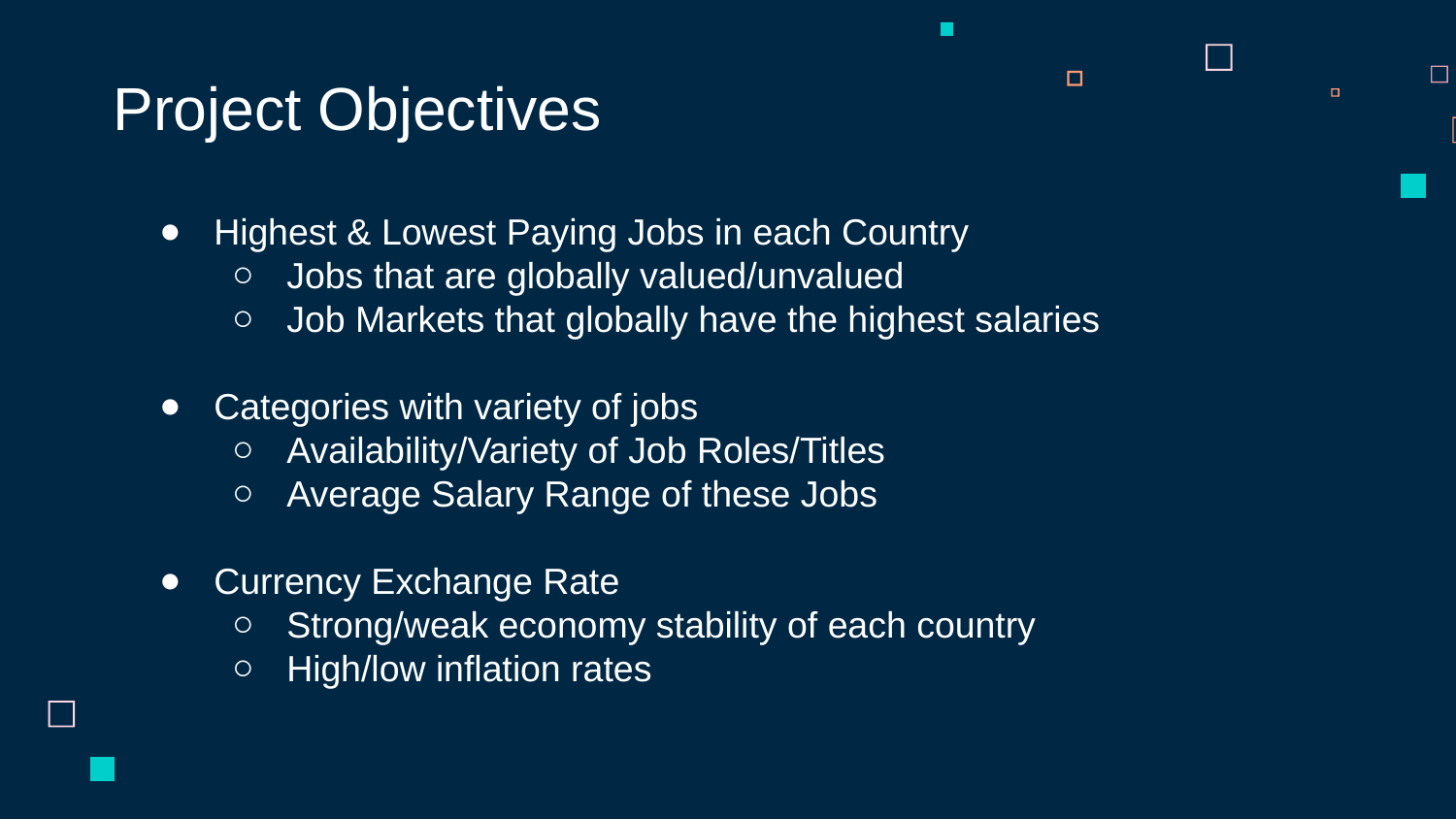

# Project Objectives
Highest & Lowest Paying Jobs in each Country
Jobs that are globally valued/unvalued
Job Markets that globally have the highest salaries

Categories with variety of jobs
Availability/Variety of Job Roles/Titles
Average Salary Range of these Jobs

Currency Exchange Rate
Strong/weak economy stability of each country
High/low inflation rates